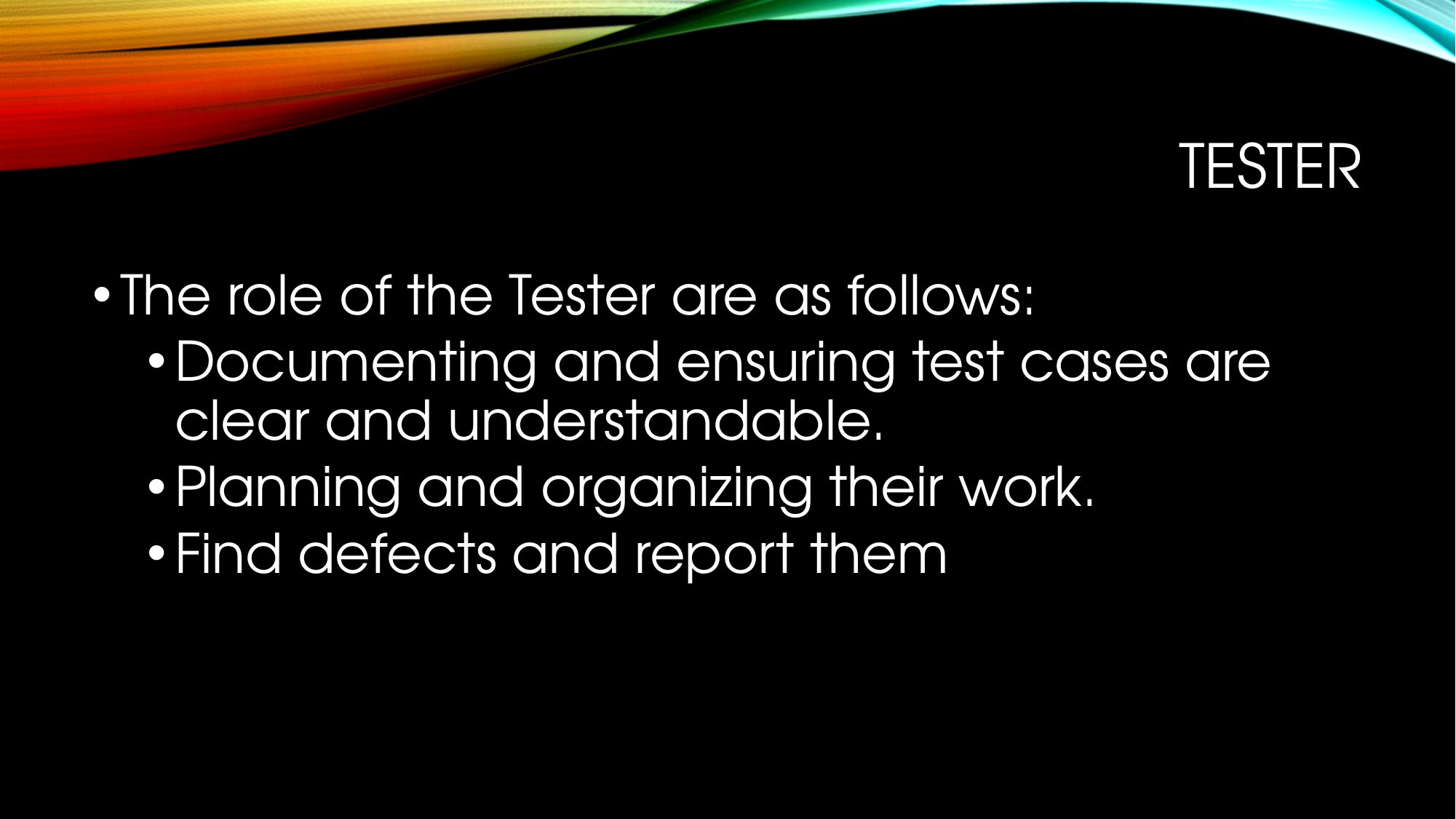

# Tester
The role of the Tester are as follows:
Documenting and ensuring test cases are clear and understandable.
Planning and organizing their work.
Find defects and report them